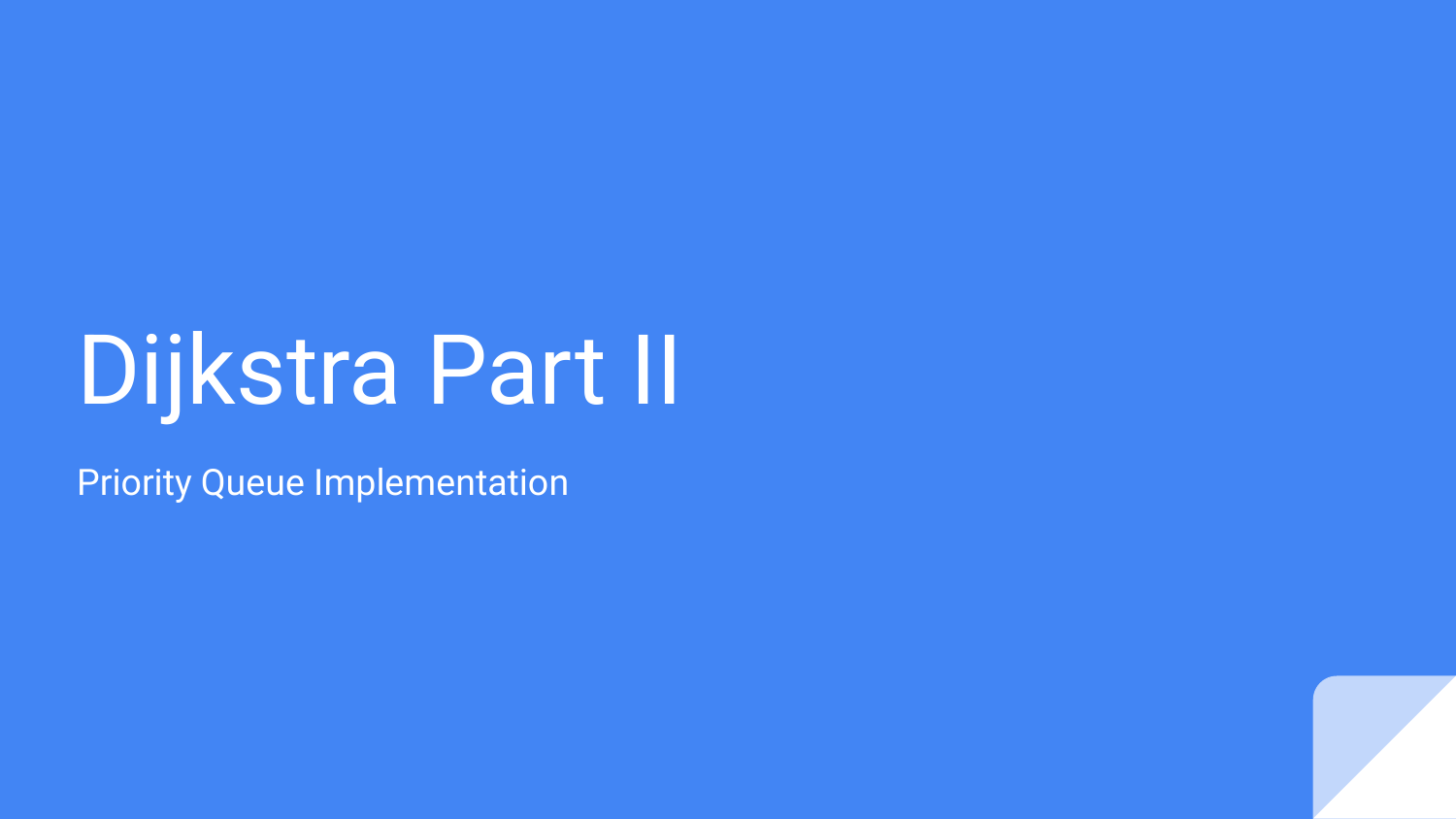

# Dijkstra Part II
Priority Queue Implementation